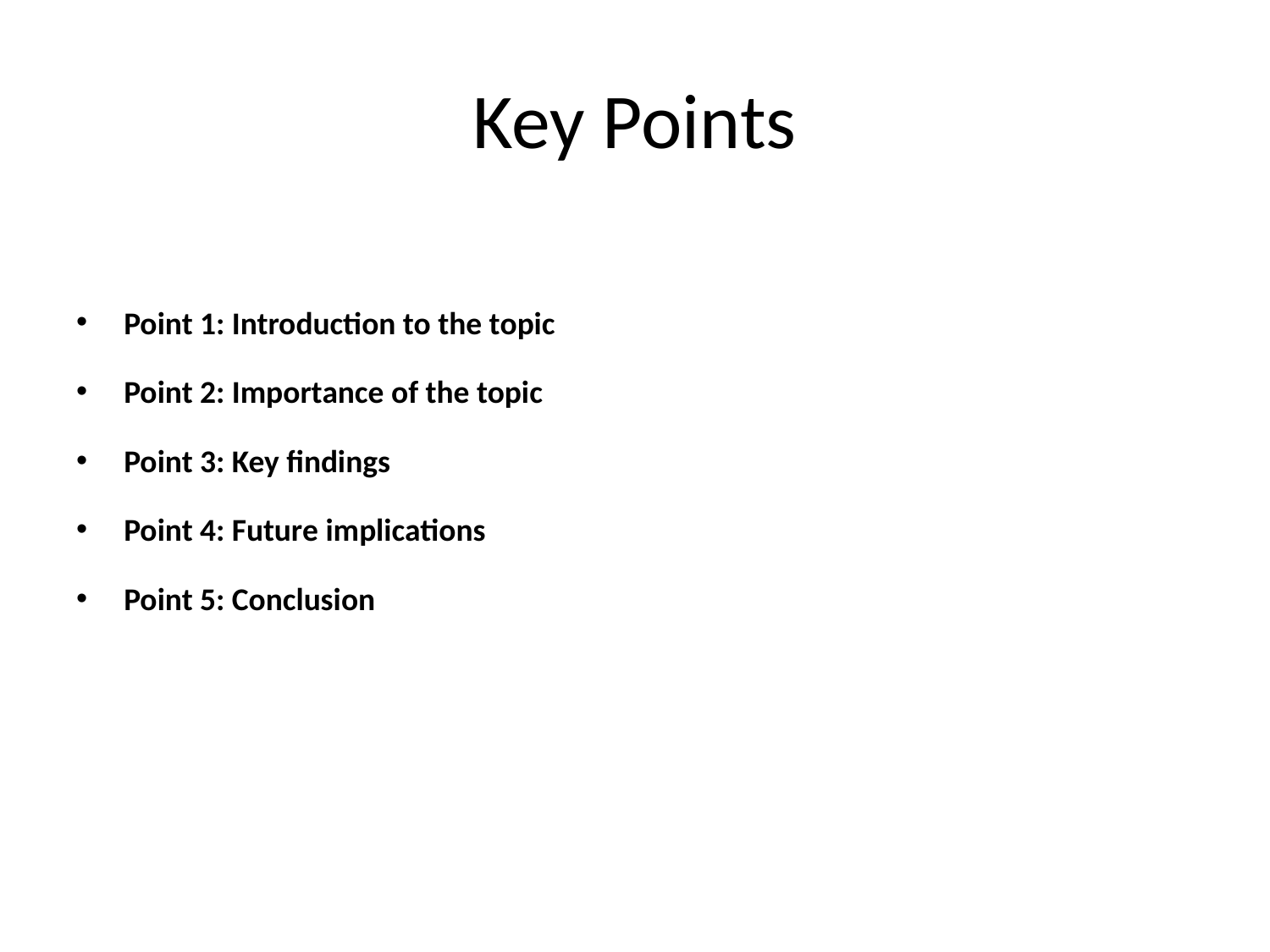

# Key Points

Point 1: Introduction to the topic
Point 2: Importance of the topic
Point 3: Key findings
Point 4: Future implications
Point 5: Conclusion